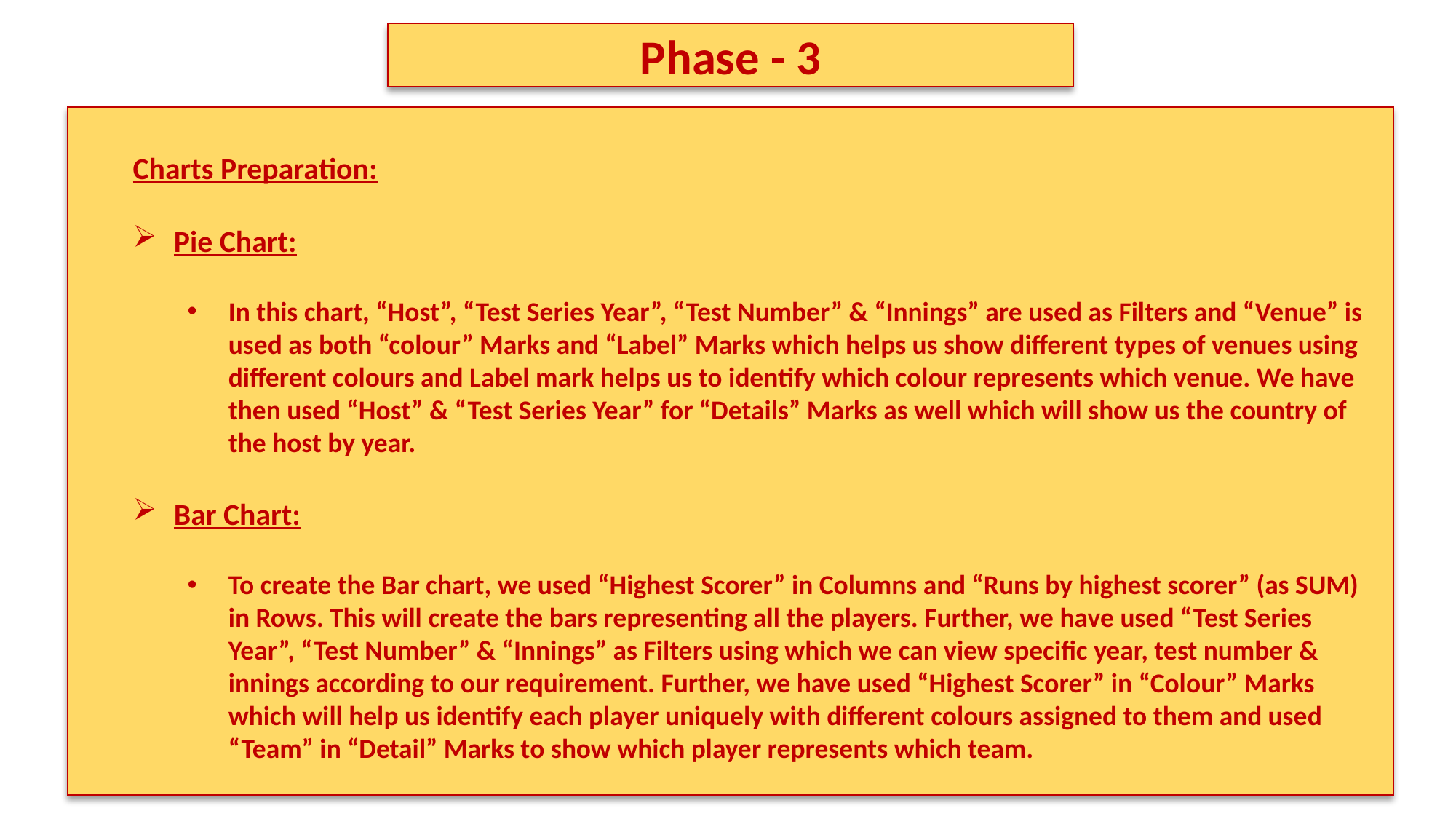

Phase - 3

Charts Preparation:

Pie Chart:

In this chart, “Host”, “Test Series Year”, “Test Number” & “Innings” are used as Filters and “Venue” is used as both “colour” Marks and “Label” Marks which helps us show different types of venues using different colours and Label mark helps us to identify which colour represents which venue. We have then used “Host” & “Test Series Year” for “Details” Marks as well which will show us the country of the host by year.

Bar Chart:

To create the Bar chart, we used “Highest Scorer” in Columns and “Runs by highest scorer” (as SUM) in Rows. This will create the bars representing all the players. Further, we have used “Test Series Year”, “Test Number” & “Innings” as Filters using which we can view specific year, test number & innings according to our requirement. Further, we have used “Highest Scorer” in “Colour” Marks which will help us identify each player uniquely with different colours assigned to them and used “Team” in “Detail” Marks to show which player represents which team.